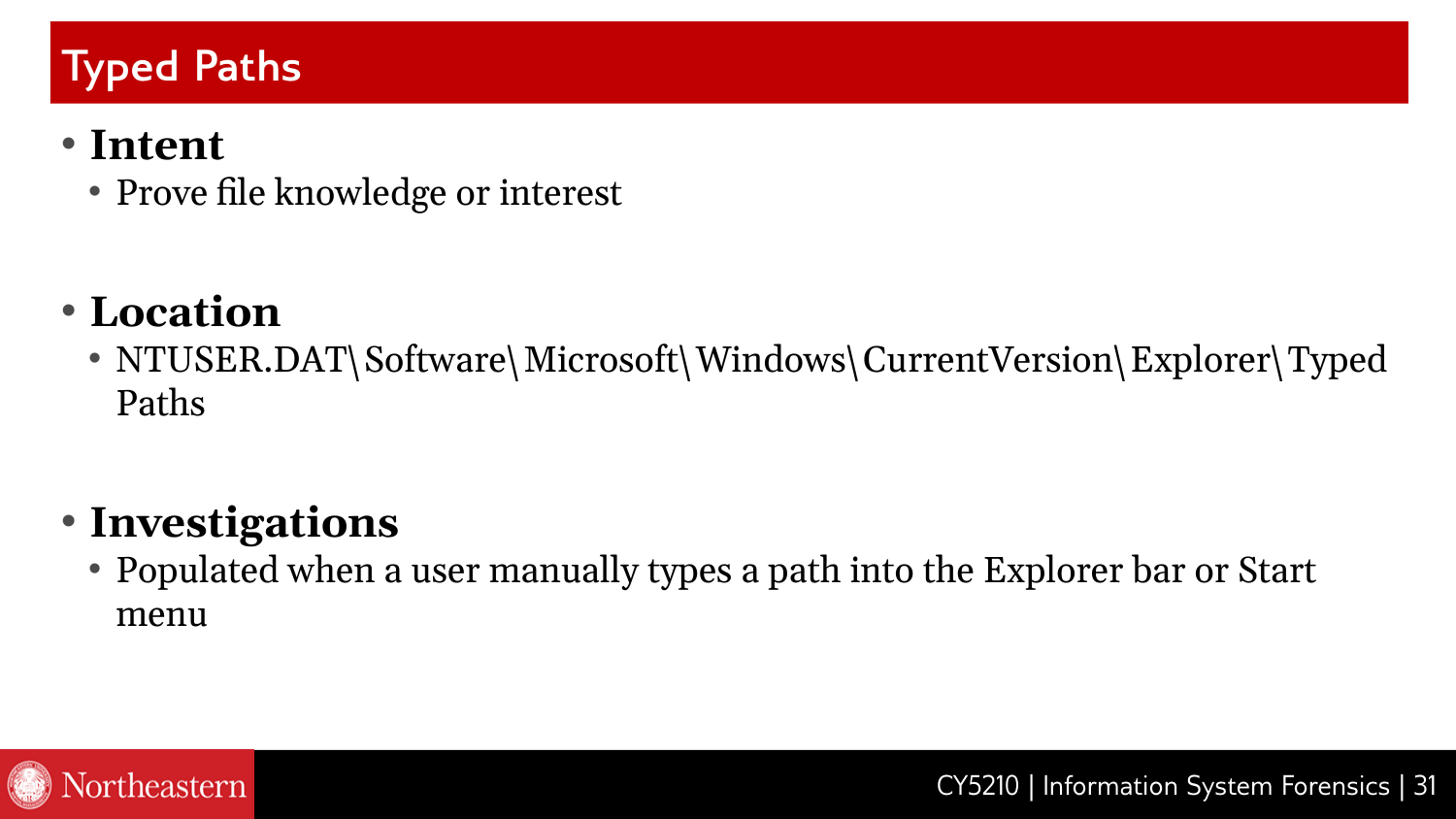

# Typed Paths
Intent
Prove file knowledge or interest

Location
NTUSER.DAT\Software\Microsoft\Windows\CurrentVersion\Explorer\Typed Paths

Investigations
Populated when a user manually types a path into the Explorer bar or Start menu